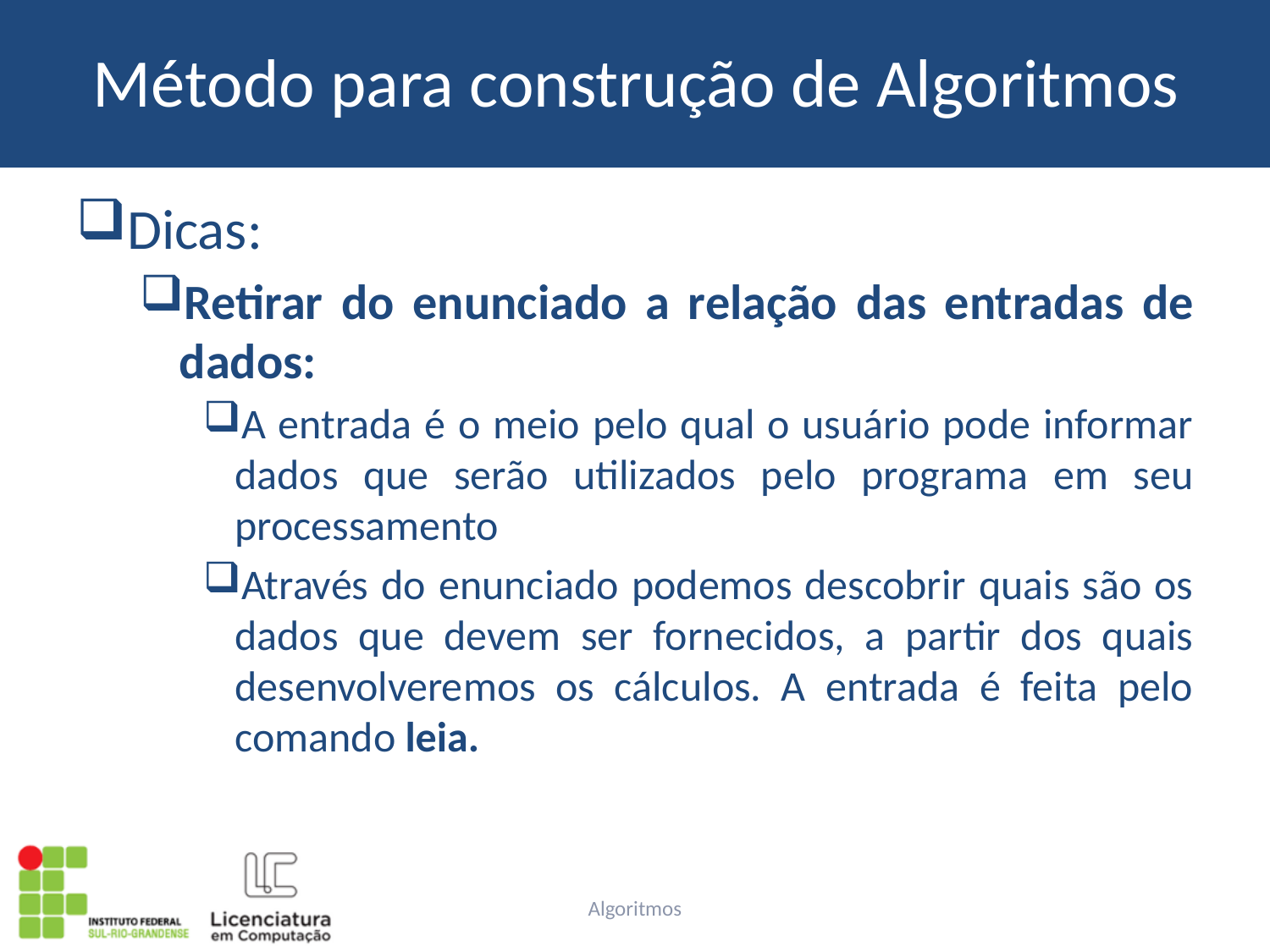

# Método para construção de Algoritmos
Dicas:
Retirar do enunciado a relação das entradas de dados:
A entrada é o meio pelo qual o usuário pode informar dados que serão utilizados pelo programa em seu processamento
Através do enunciado podemos descobrir quais são os dados que devem ser fornecidos, a partir dos quais desenvolveremos os cálculos. A entrada é feita pelo comando leia.
Algoritmos